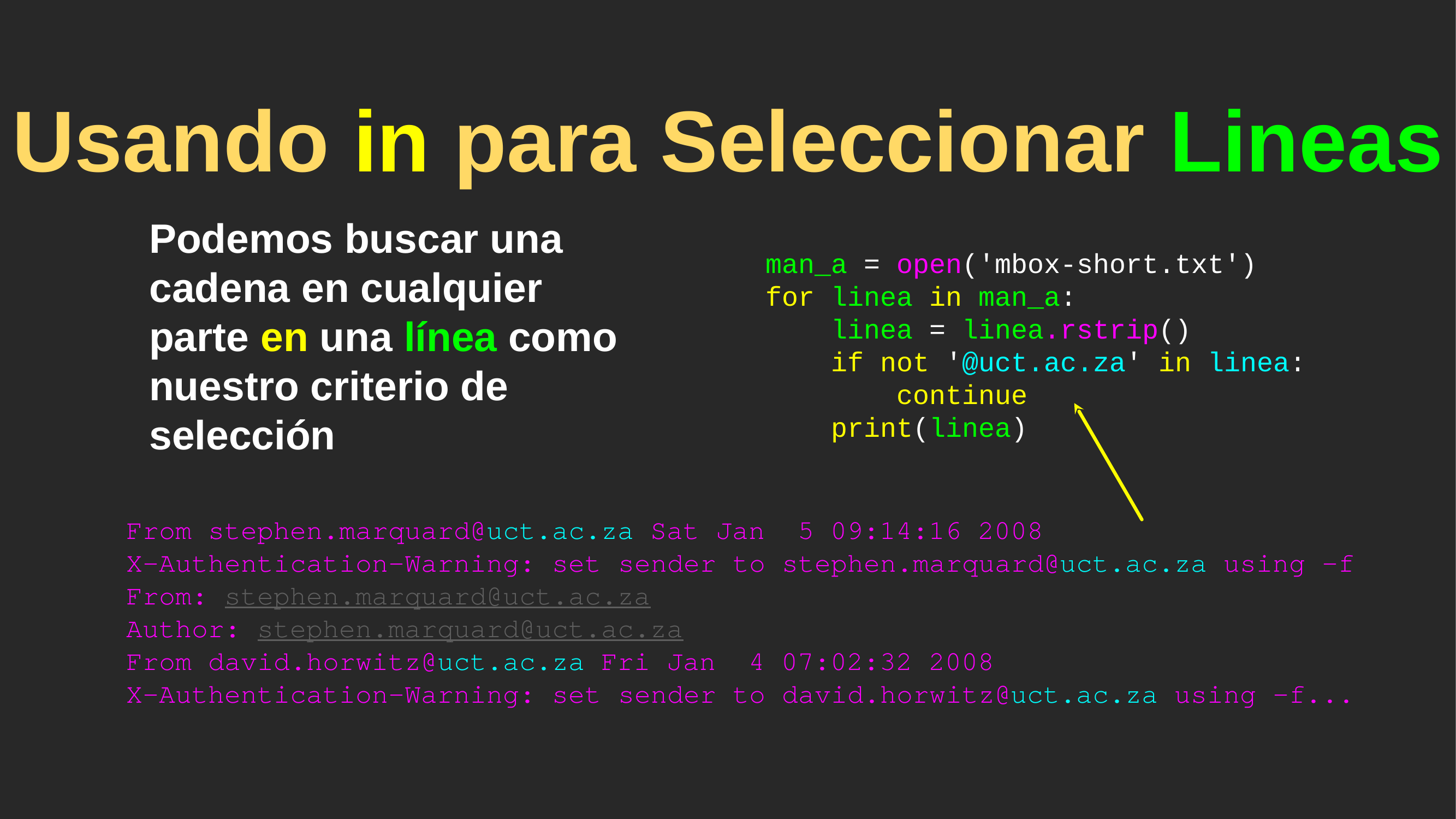

# Usando in para Seleccionar Lineas
man_a = open('mbox-short.txt')
for linea in man_a:
    linea = linea.rstrip()
    if not '@uct.ac.za' in linea:
        continue
    print(linea)
Podemos buscar una cadena en cualquier parte en una línea como nuestro criterio de selección
From stephen.marquard@uct.ac.za Sat Jan  5 09:14:16 2008
X-Authentication-Warning: set sender to stephen.marquard@uct.ac.za using –f
From: stephen.marquard@uct.ac.za
Author: stephen.marquard@uct.ac.za
From david.horwitz@uct.ac.za Fri Jan  4 07:02:32 2008
X-Authentication-Warning: set sender to david.horwitz@uct.ac.za using -f...